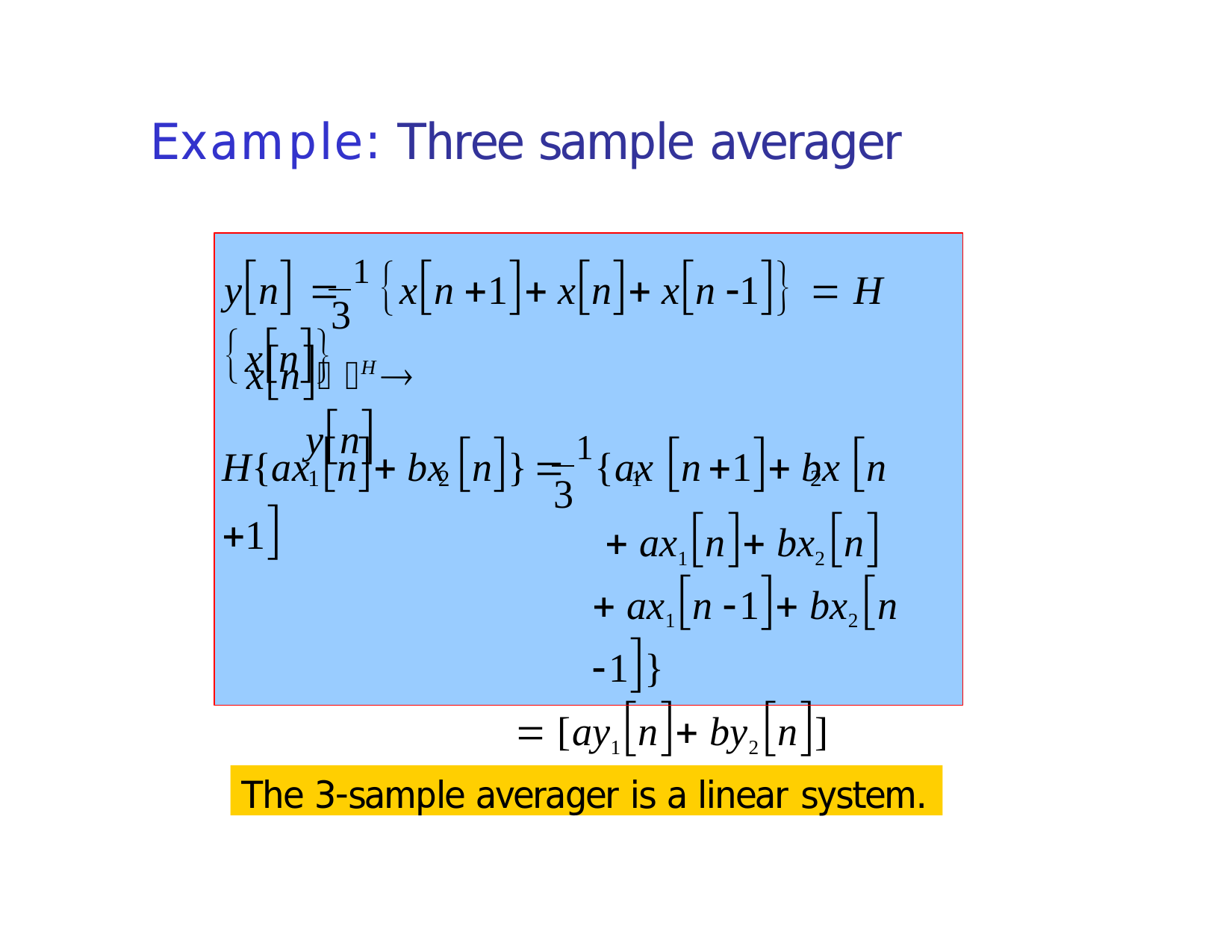

# Example: Three sample averager

y[n] = 1 {x[n +1]+ x[n]+ x[n −1]} = H {x[n]}
3
x[n]⎯⎯H →  y[n]

H{ax [n]+ bx [n]} = 1{ax [n +1]+ bx [n +1]
1	2
1	2
3

+ ax1[n]+ bx2[n]
+ ax1[n −1]+ bx2[n −1]}
= [ay1[n]+ by2[n]]
The 3-sample averager is a linear system.
Dr. B. S. Daga  Fr.CRCE, Mumbai